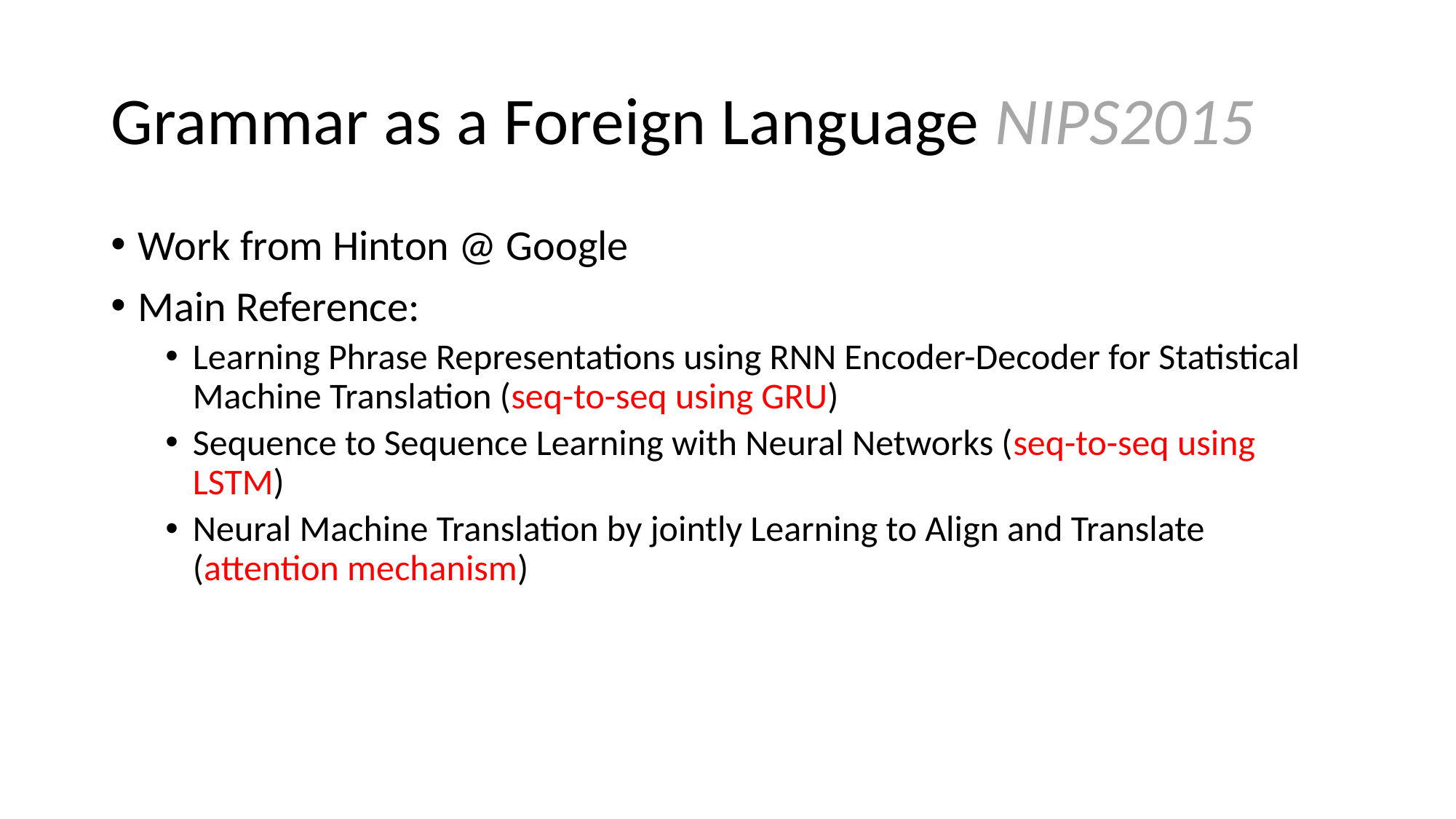

# Grammar as a Foreign Language NIPS2015
Work from Hinton @ Google
Main Reference:
Learning Phrase Representations using RNN Encoder-Decoder for Statistical Machine Translation (seq-to-seq using GRU)
Sequence to Sequence Learning with Neural Networks (seq-to-seq using LSTM)
Neural Machine Translation by jointly Learning to Align and Translate (attention mechanism)